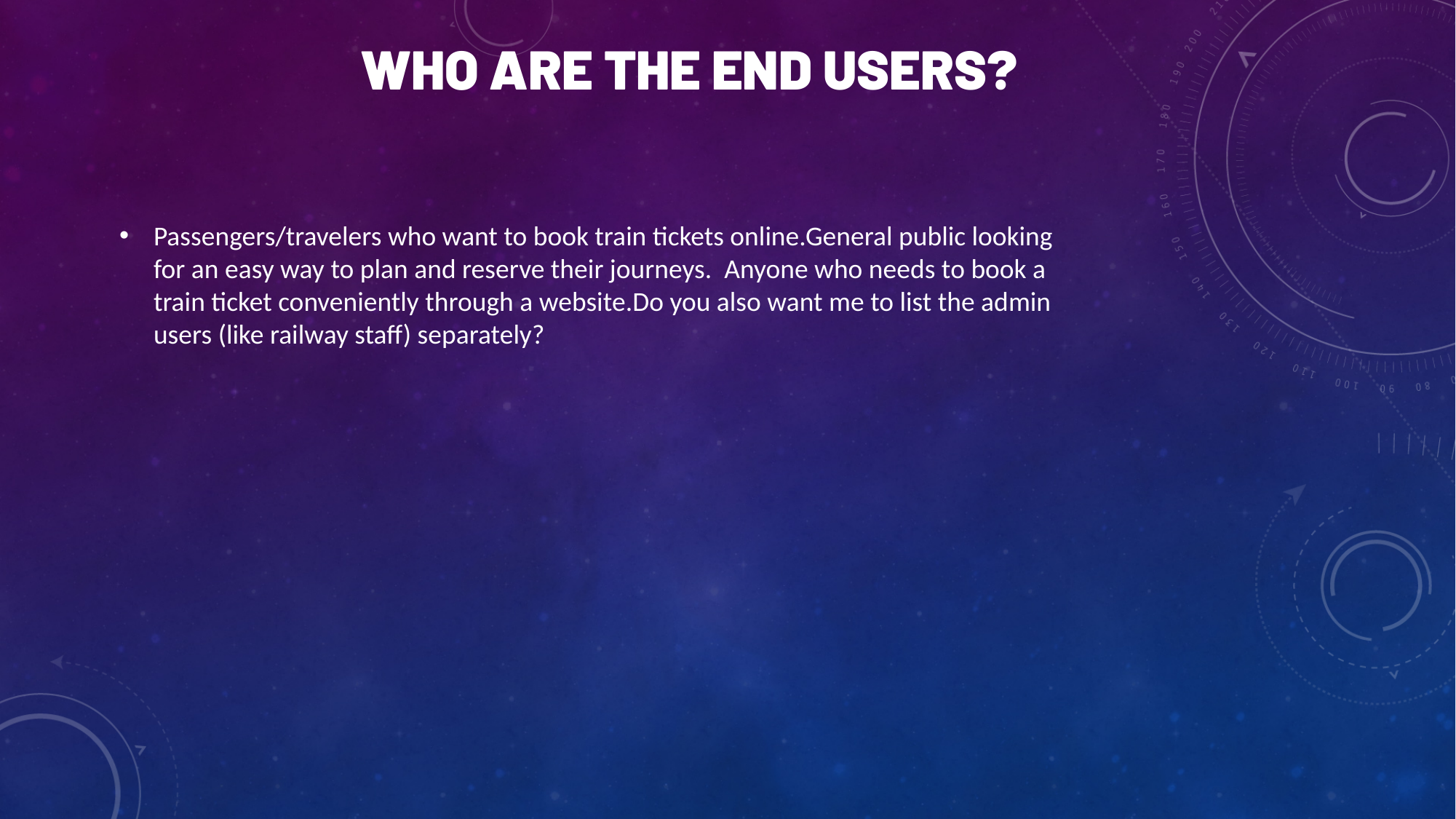

# Who are The end users?
Passengers/travelers who want to book train tickets online.General public looking for an easy way to plan and reserve their journeys.  Anyone who needs to book a train ticket conveniently through a website.Do you also want me to list the admin users (like railway staff) separately?